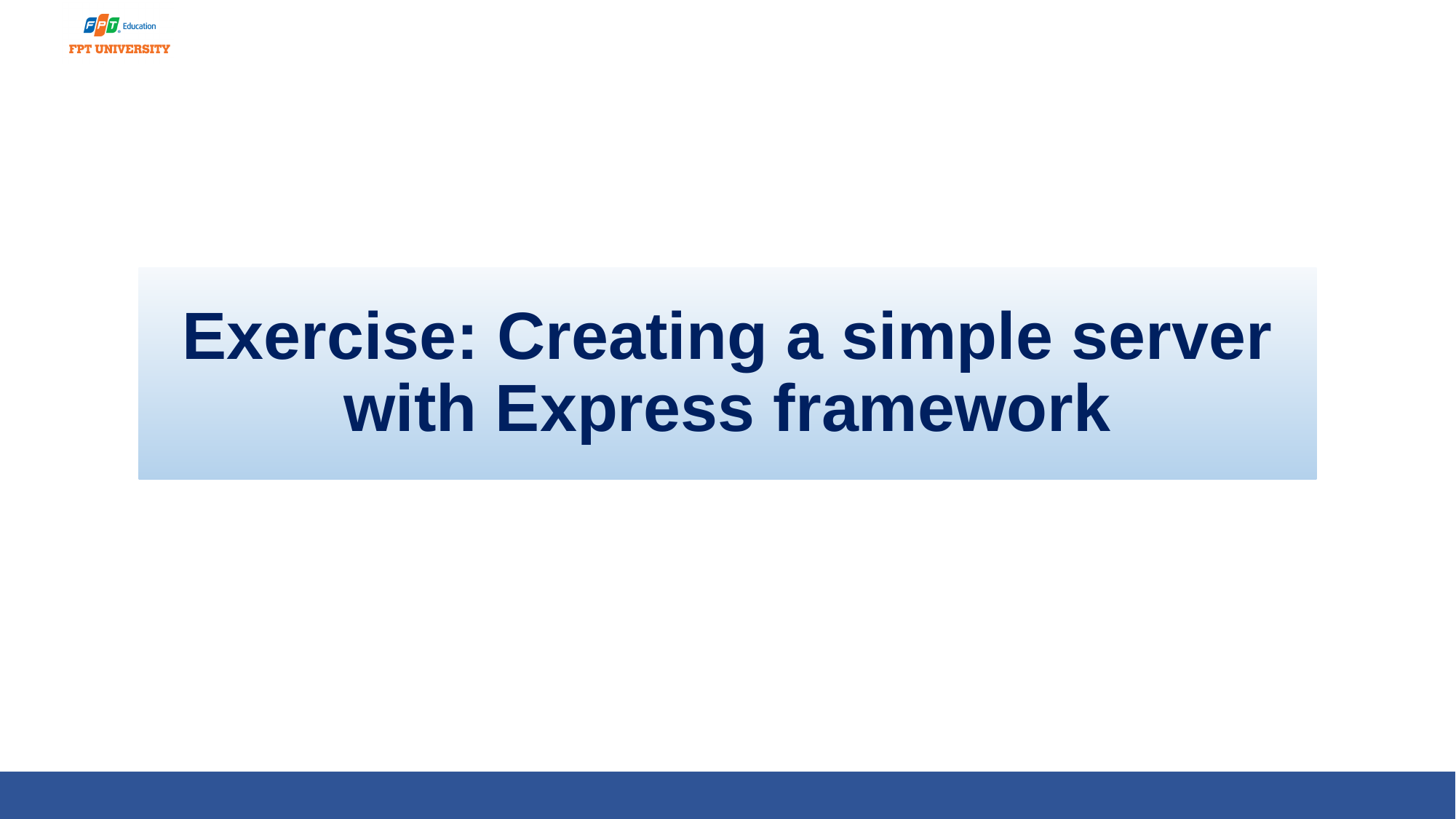

# Exercise: Creating a simple server with Express framework